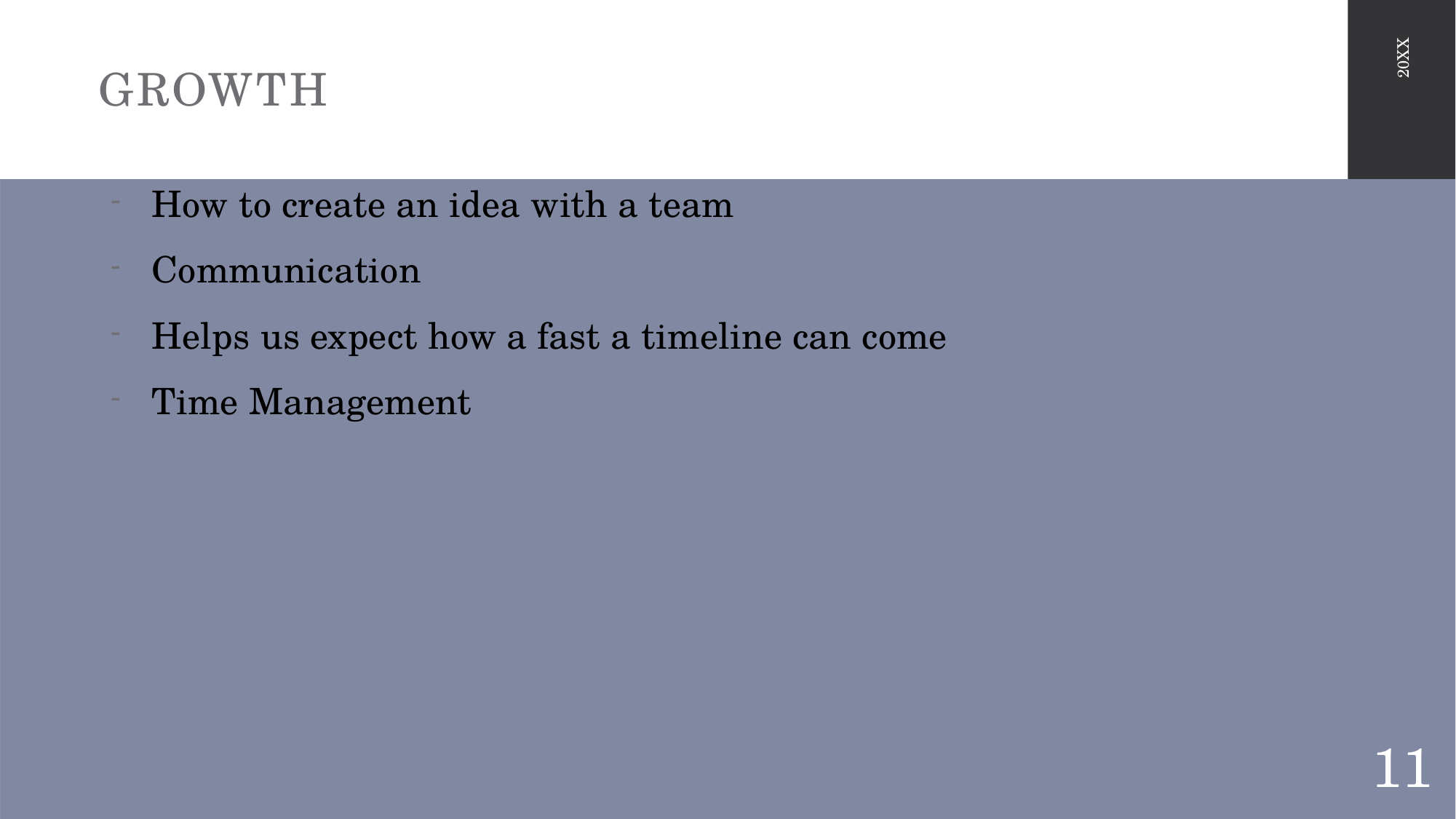

# Growth
20XX
How to create an idea with a team
Communication
Helps us expect how a fast a timeline can come
Time Management

11